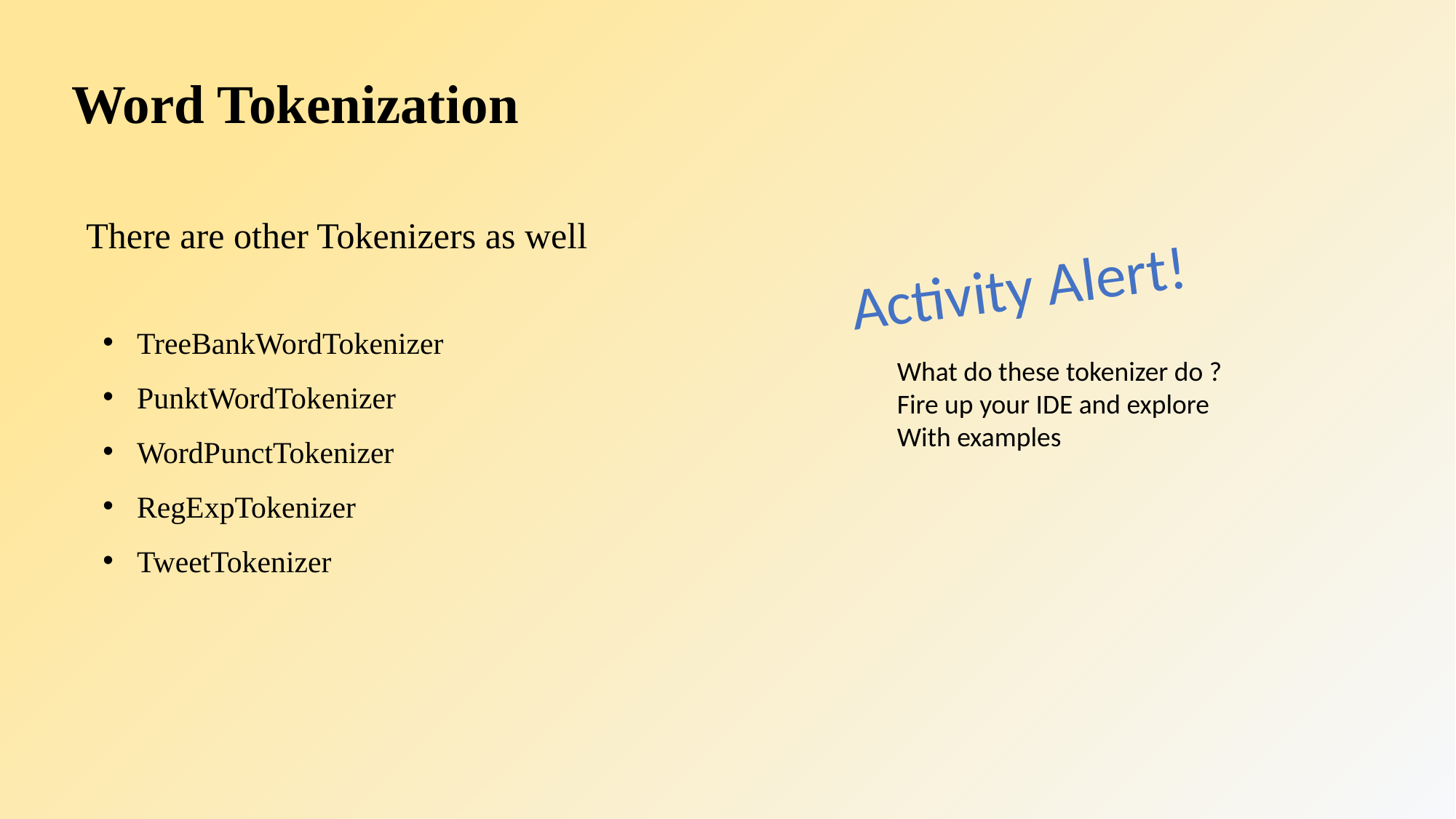

# Word Tokenization
There are other Tokenizers as well
Activity Alert!
TreeBankWordTokenizer
PunktWordTokenizer
WordPunctTokenizer
RegExpTokenizer
TweetTokenizer
What do these tokenizer do ?
Fire up your IDE and explore
With examples